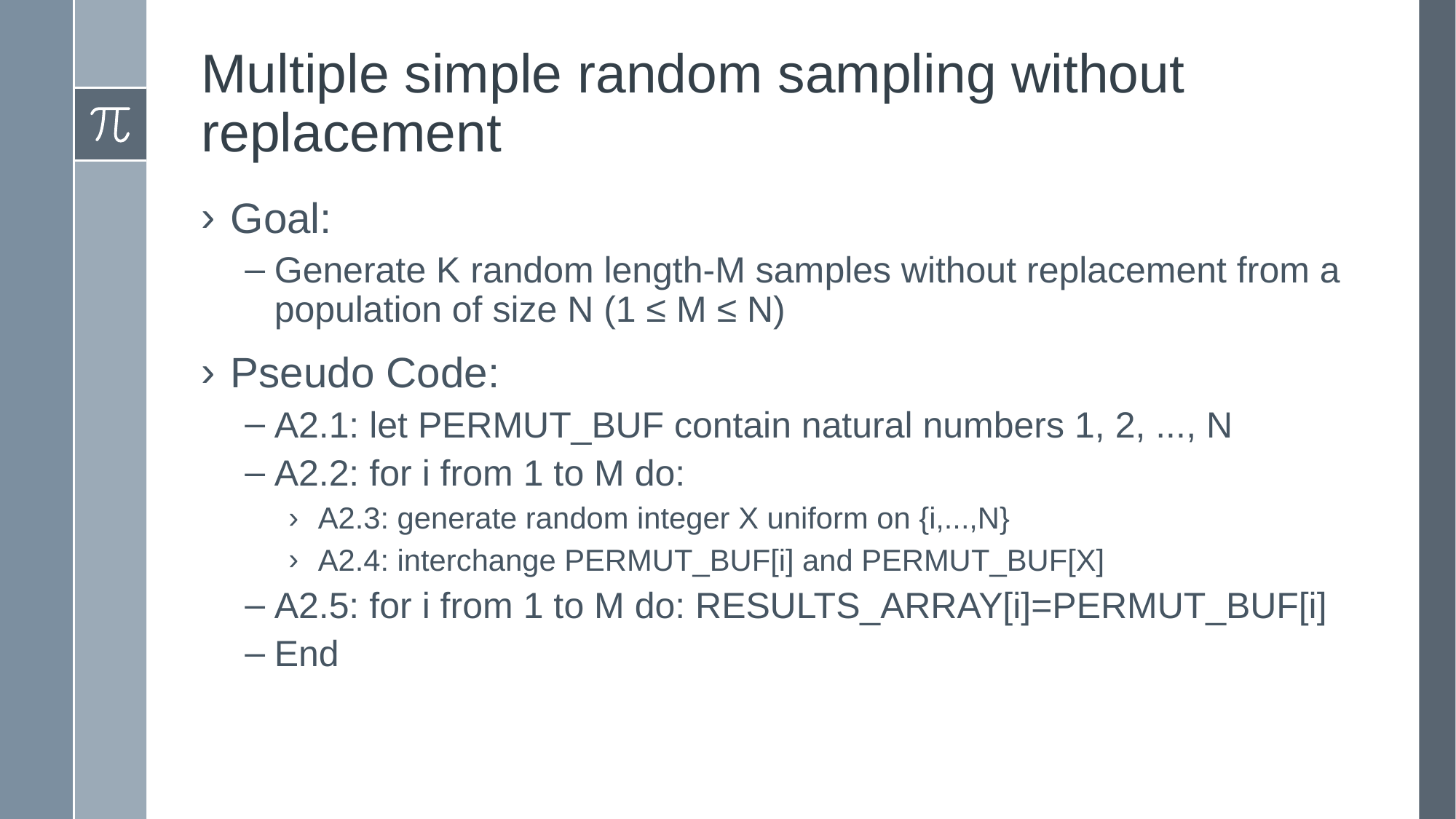

# Multiple simple random sampling without replacement
Goal:
Generate K random length-M samples without replacement from a population of size N (1 ≤ M ≤ N)
Pseudo Code:
A2.1: let PERMUT_BUF contain natural numbers 1, 2, ..., N
A2.2: for i from 1 to M do:
A2.3: generate random integer X uniform on {i,...,N}
A2.4: interchange PERMUT_BUF[i] and PERMUT_BUF[X]
A2.5: for i from 1 to M do: RESULTS_ARRAY[i]=PERMUT_BUF[i]
End